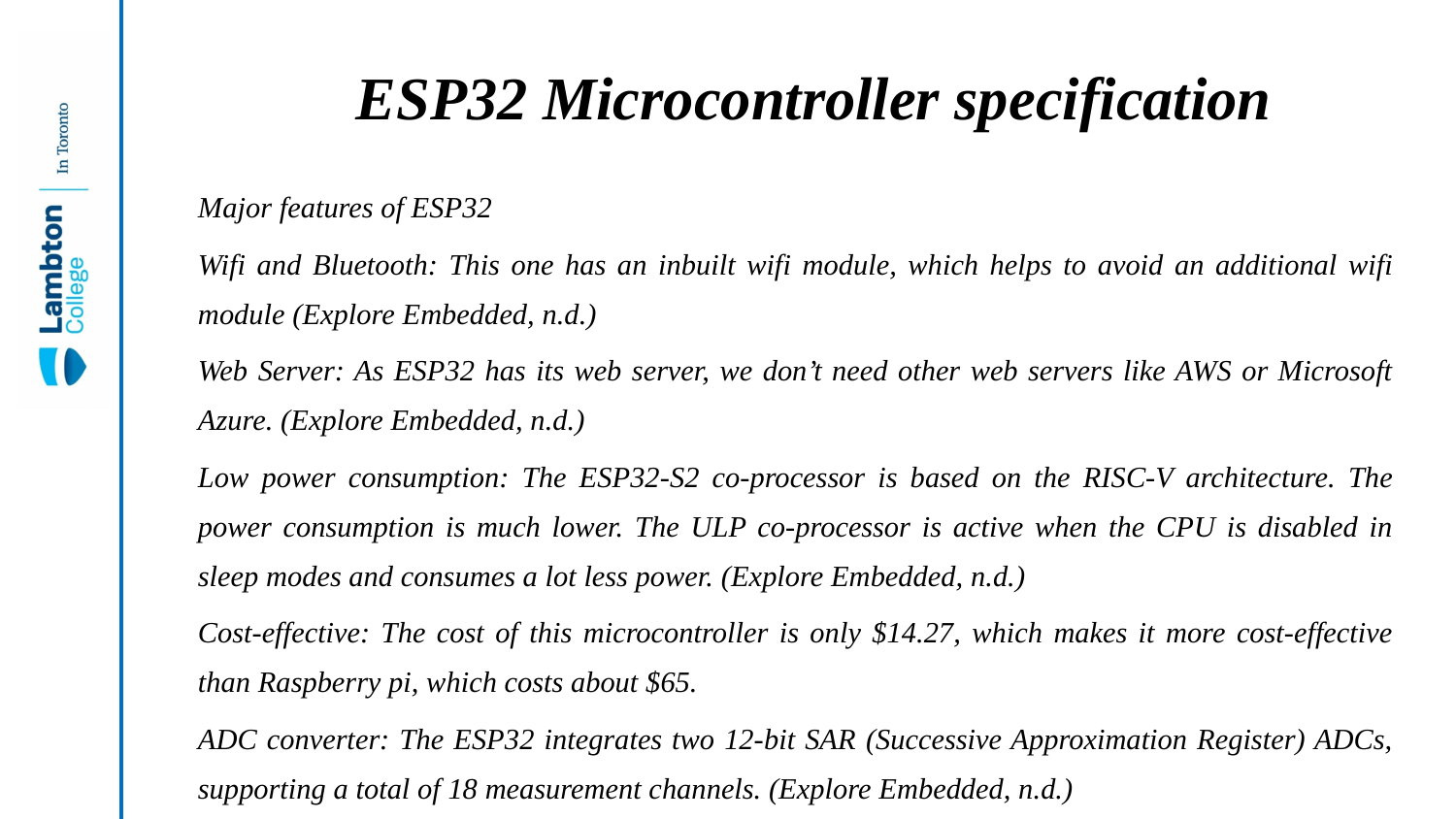

# ESP32 Microcontroller specification
Major features of ESP32
Wifi and Bluetooth: This one has an inbuilt wifi module, which helps to avoid an additional wifi module (Explore Embedded, n.d.)
Web Server: As ESP32 has its web server, we don’t need other web servers like AWS or Microsoft Azure. (Explore Embedded, n.d.)
Low power consumption: The ESP32-S2 co-processor is based on the RISC-V architecture. The power consumption is much lower. The ULP co-processor is active when the CPU is disabled in sleep modes and consumes a lot less power. (Explore Embedded, n.d.)
Cost-effective: The cost of this microcontroller is only $14.27, which makes it more cost-effective than Raspberry pi, which costs about $65.
ADC converter: The ESP32 integrates two 12-bit SAR (Successive Approximation Register) ADCs, supporting a total of 18 measurement channels. (Explore Embedded, n.d.)